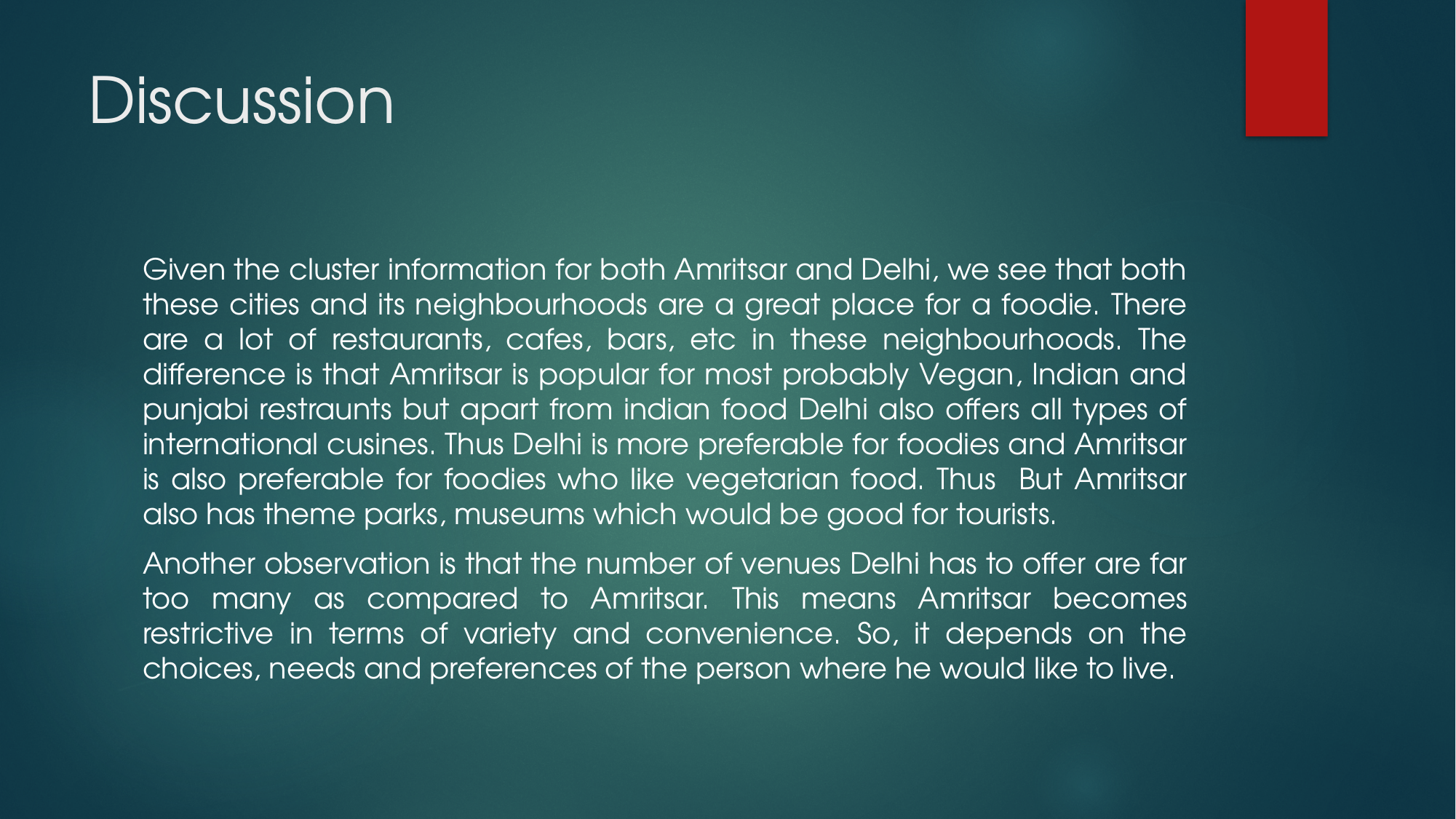

# Discussion
Given the cluster information for both Amritsar and Delhi, we see that both these cities and its neighbourhoods are a great place for a foodie. There are a lot of restaurants, cafes, bars, etc in these neighbourhoods. The difference is that Amritsar is popular for most probably Vegan, Indian and punjabi restraunts but apart from indian food Delhi also offers all types of international cusines. Thus Delhi is more preferable for foodies and Amritsar is also preferable for foodies who like vegetarian food. Thus  But Amritsar also has theme parks, museums which would be good for tourists.
Another observation is that the number of venues Delhi has to offer are far too many as compared to Amritsar. This means Amritsar becomes restrictive in terms of variety and convenience. So, it depends on the choices, needs and preferences of the person where he would like to live.